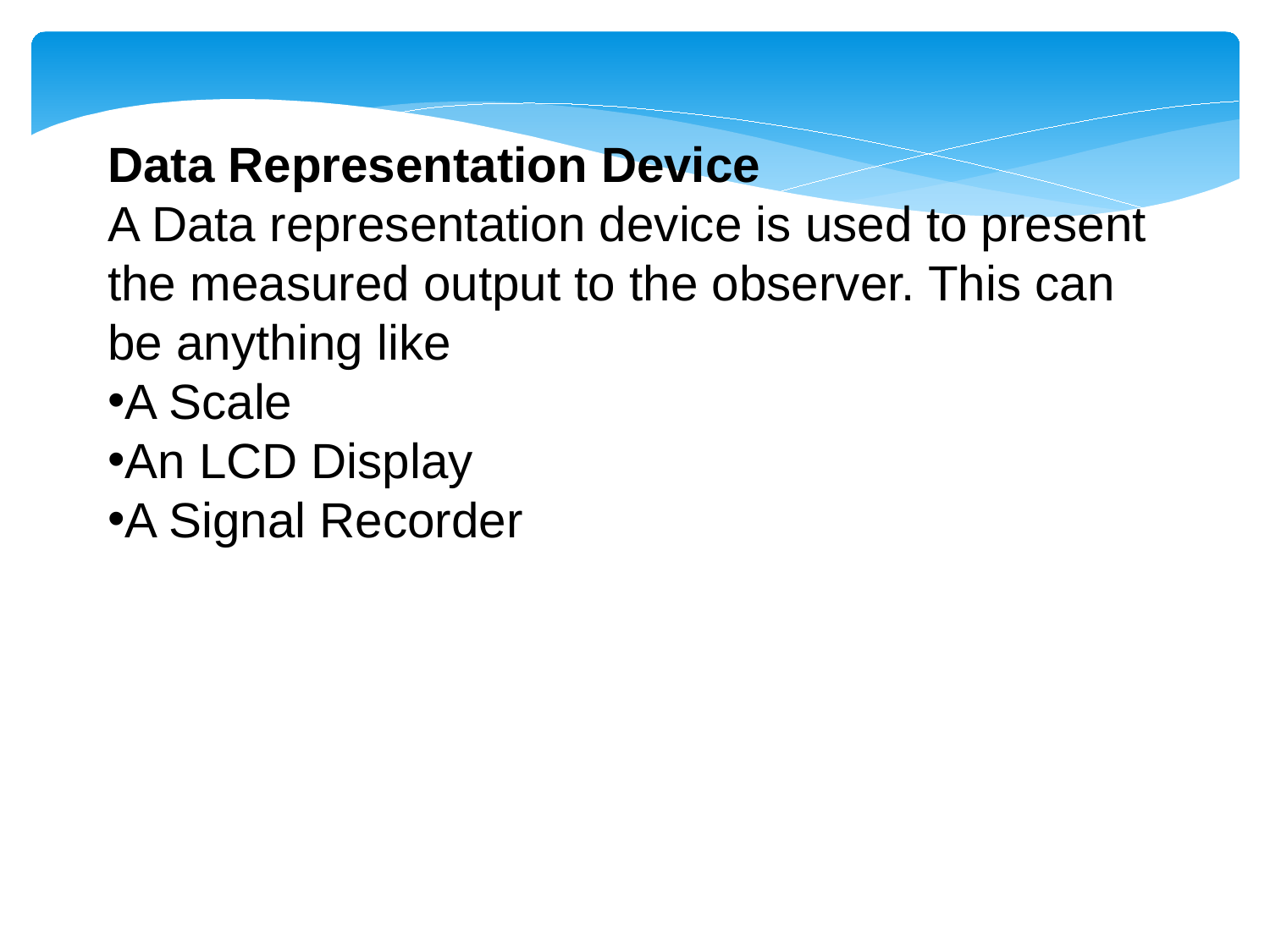

Data Representation Device
A Data representation device is used to present the measured output to the observer. This can be anything like
A Scale
An LCD Display
A Signal Recorder